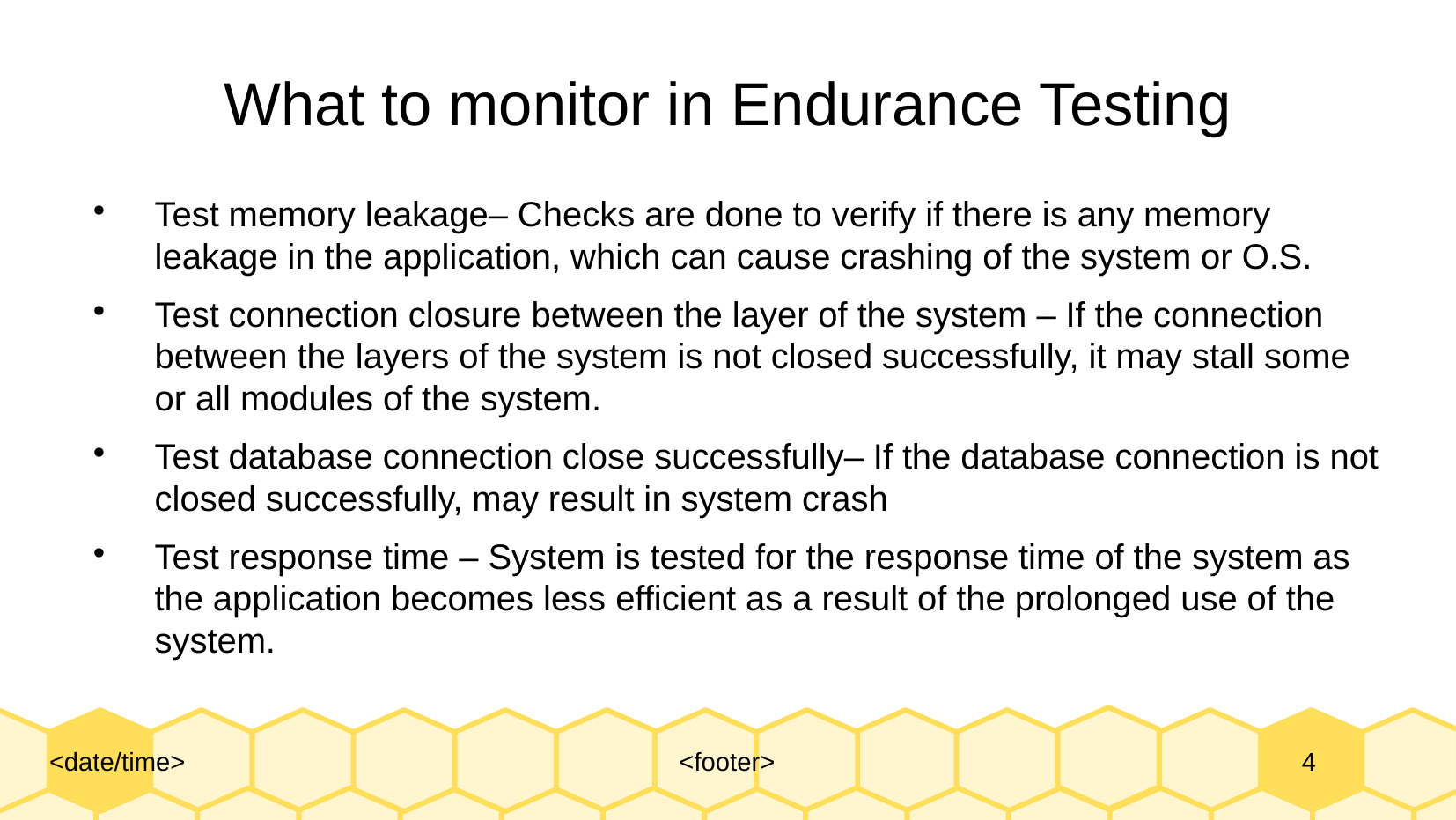

What to monitor in Endurance Testing
Test memory leakage– Checks are done to verify if there is any memory leakage in the application, which can cause crashing of the system or O.S.
Test connection closure between the layer of the system – If the connection between the layers of the system is not closed successfully, it may stall some or all modules of the system.
Test database connection close successfully– If the database connection is not closed successfully, may result in system crash
Test response time – System is tested for the response time of the system as the application becomes less efficient as a result of the prolonged use of the system.